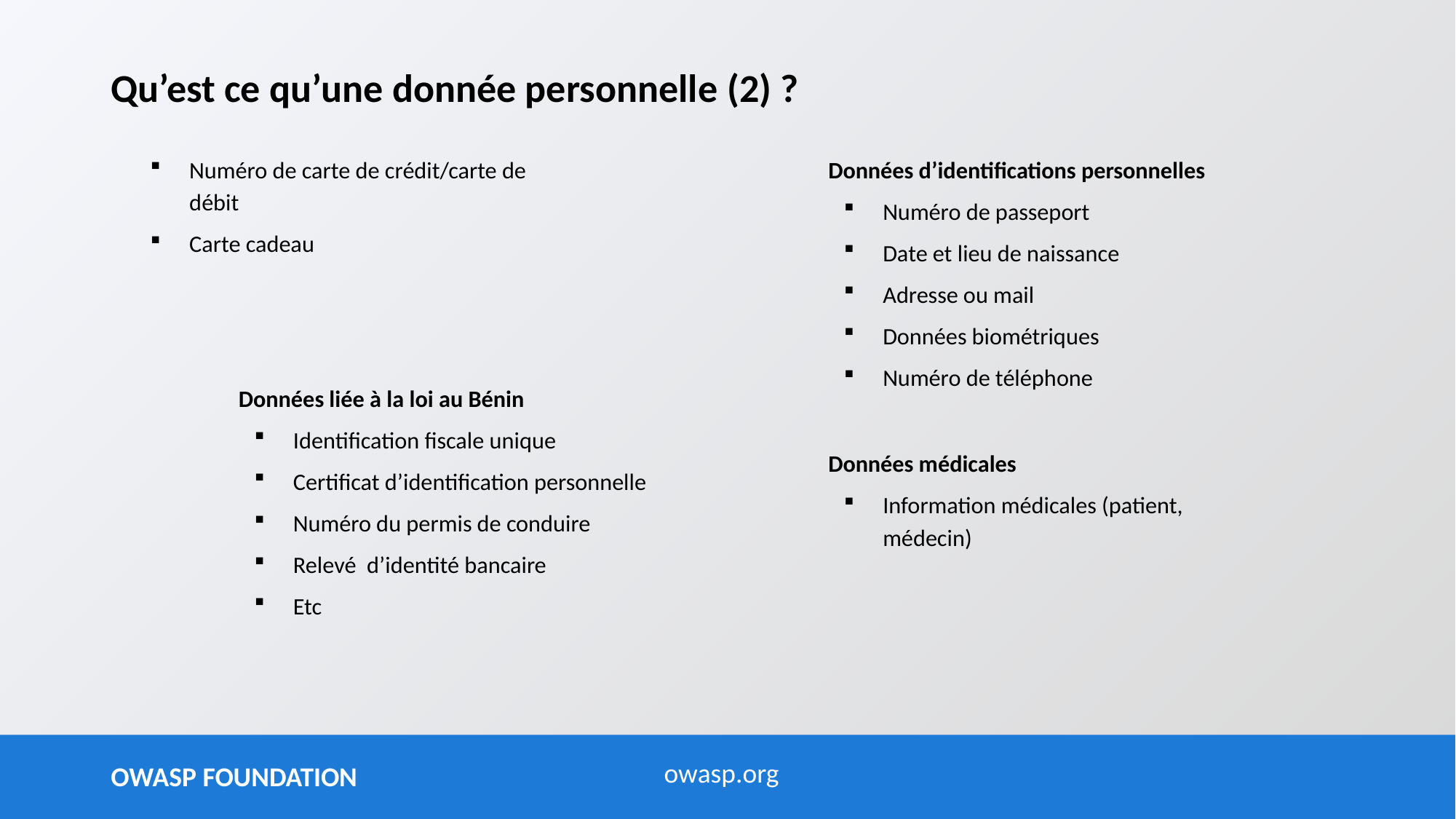

# Qu’est ce qu’une donnée personnelle (2) ?
Numéro de carte de crédit/carte de débit
Carte cadeau
Données d’identifications personnelles
Numéro de passeport
Date et lieu de naissance
Adresse ou mail
Données biométriques
Numéro de téléphone
Données liée à la loi au Bénin
Identification fiscale unique
Certificat d’identification personnelle
Numéro du permis de conduire
Relevé  d’identité bancaire
Etc
Données médicales
Information médicales (patient, médecin)